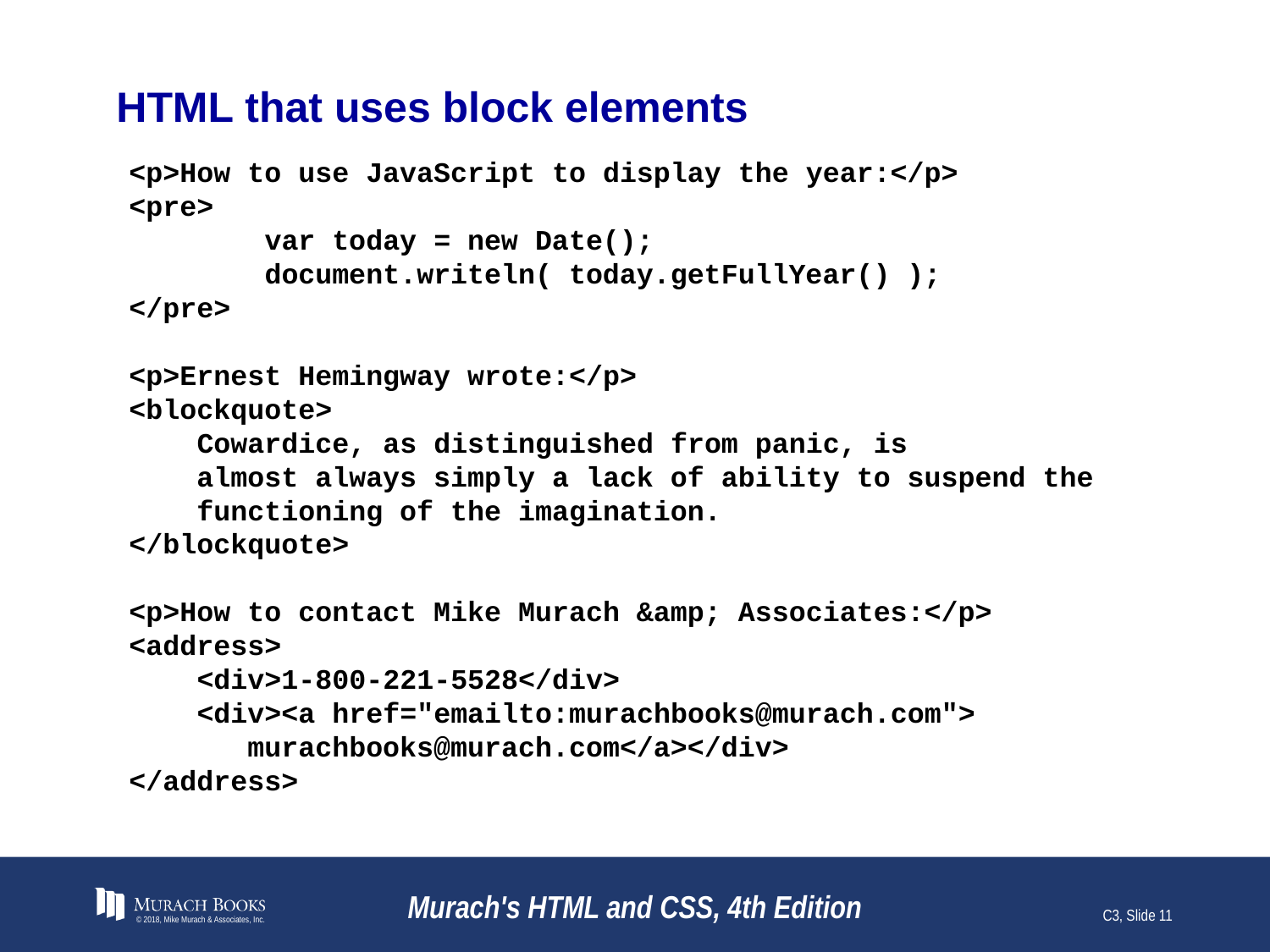

# HTML that uses block elements
<p>How to use JavaScript to display the year:</p>
<pre>
        var today = new Date();
        document.writeln( today.getFullYear() );
</pre>

<p>Ernest Hemingway wrote:</p>
<blockquote>
    Cowardice, as distinguished from panic, is
    almost always simply a lack of ability to suspend the
    functioning of the imagination.
</blockquote>

<p>How to contact Mike Murach &amp; Associates:</p>
<address>
    <div>1-800-221-5528</div>
    <div><a href="emailto:murachbooks@murach.com">
       murachbooks@murach.com</a></div>
</address>

© 2018, Mike Murach & Associates, Inc.
Murach's HTML and CSS, 4th Edition

C3, Slide 11